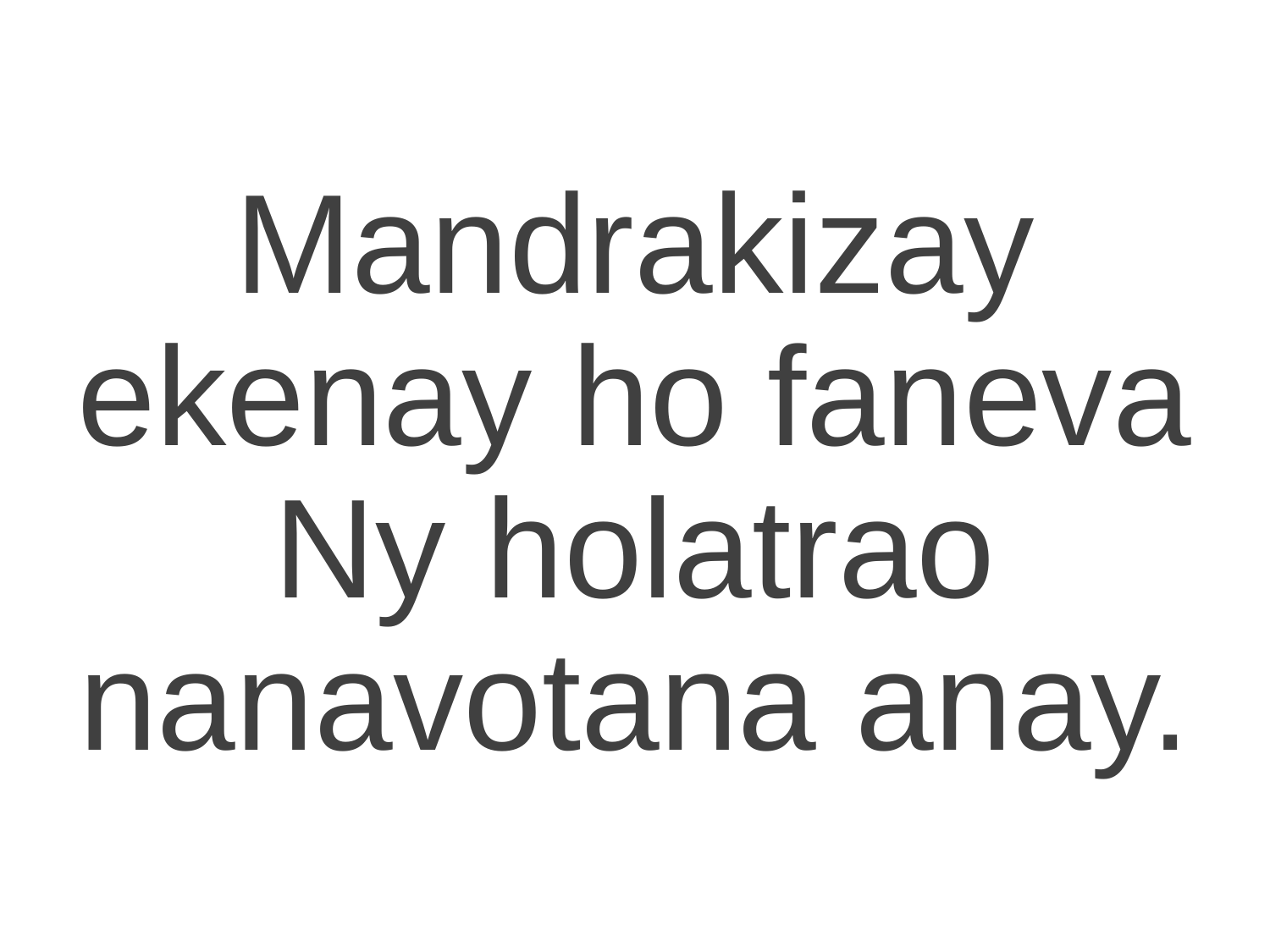

Mandrakizay ekenay ho faneva
Ny holatrao nanavotana anay.